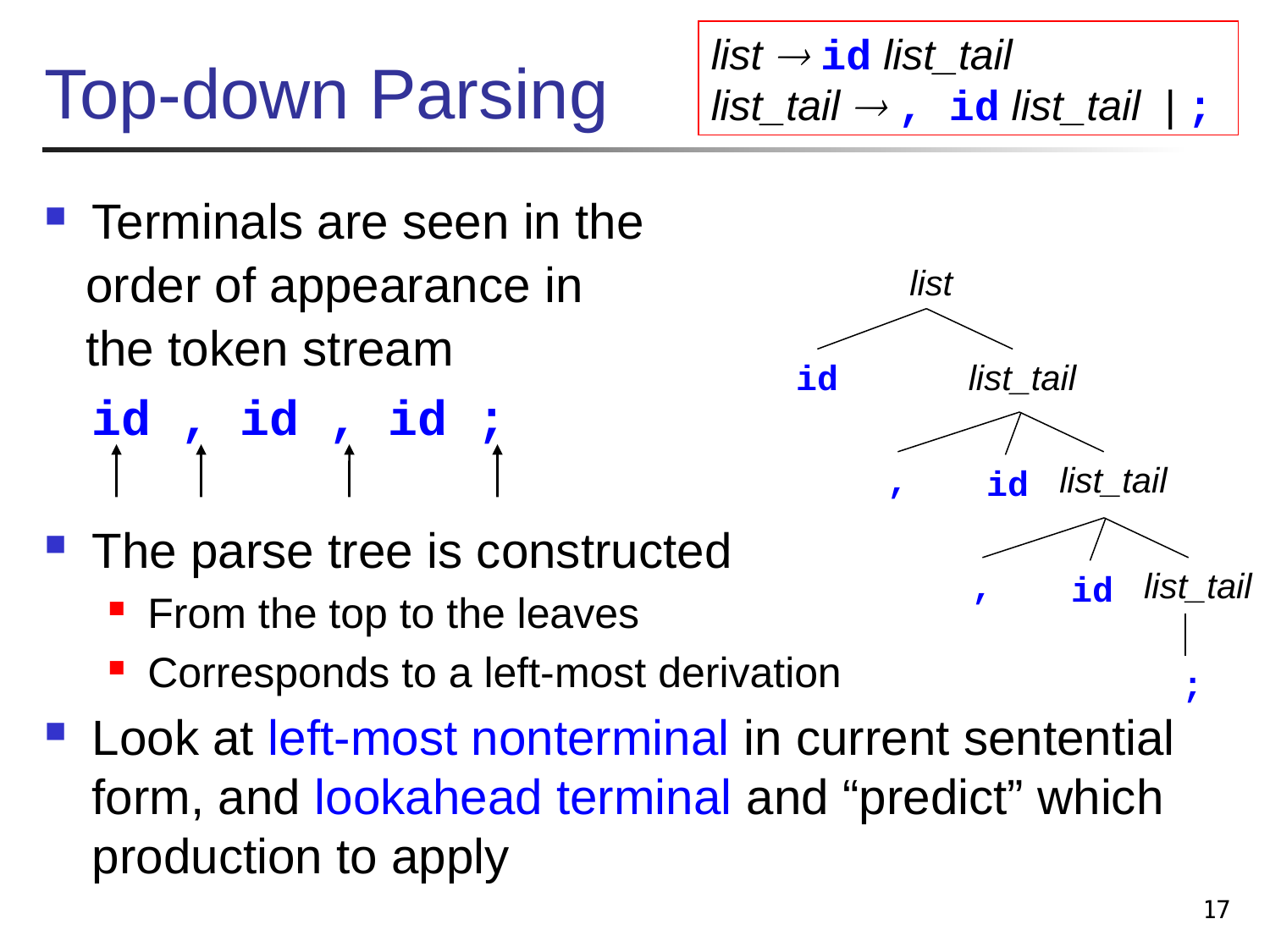

# Top-down Parsing
list → id list_tail
list_tail → , id list_tail  | ;
Terminals are seen in the
   order of appearance in
   the token stream
	id , id , id ;

The parse tree is constructed
From the top to the leaves
Corresponds to a left-most derivation
Look at left-most nonterminal in current sentential form, and lookahead terminal and “predict” which production to apply
 list
id

  list_tail
id

,

  list_tail
id
,

  list_tail
;
17